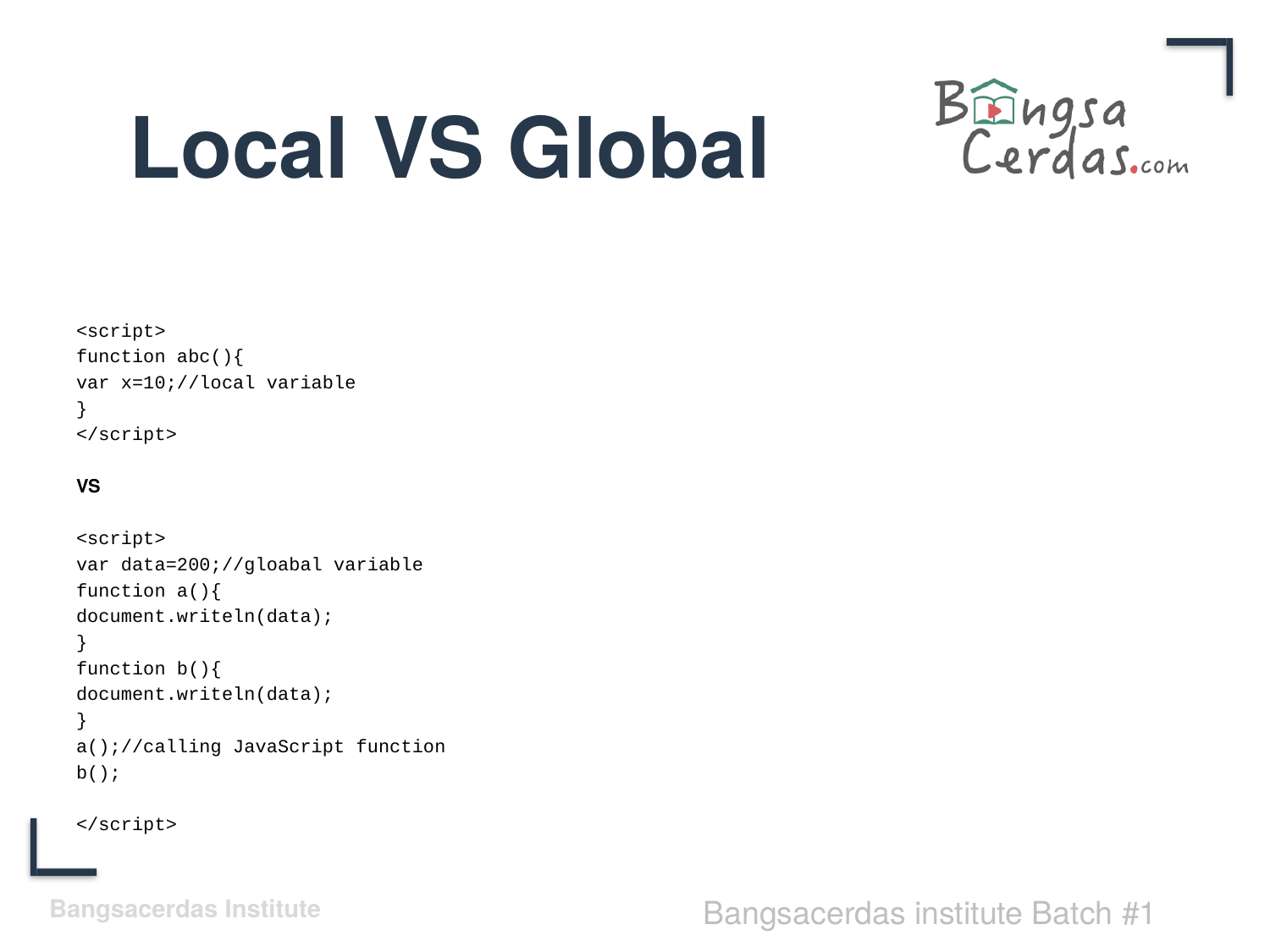

# Local VS Global
<script>
function abc(){
var x=10;//local variable
}
</script>

VS

<script>
var data=200;//gloabal variable
function a(){
document.writeln(data);
}
function b(){
document.writeln(data);
}
a();//calling JavaScript function
b();

</script>